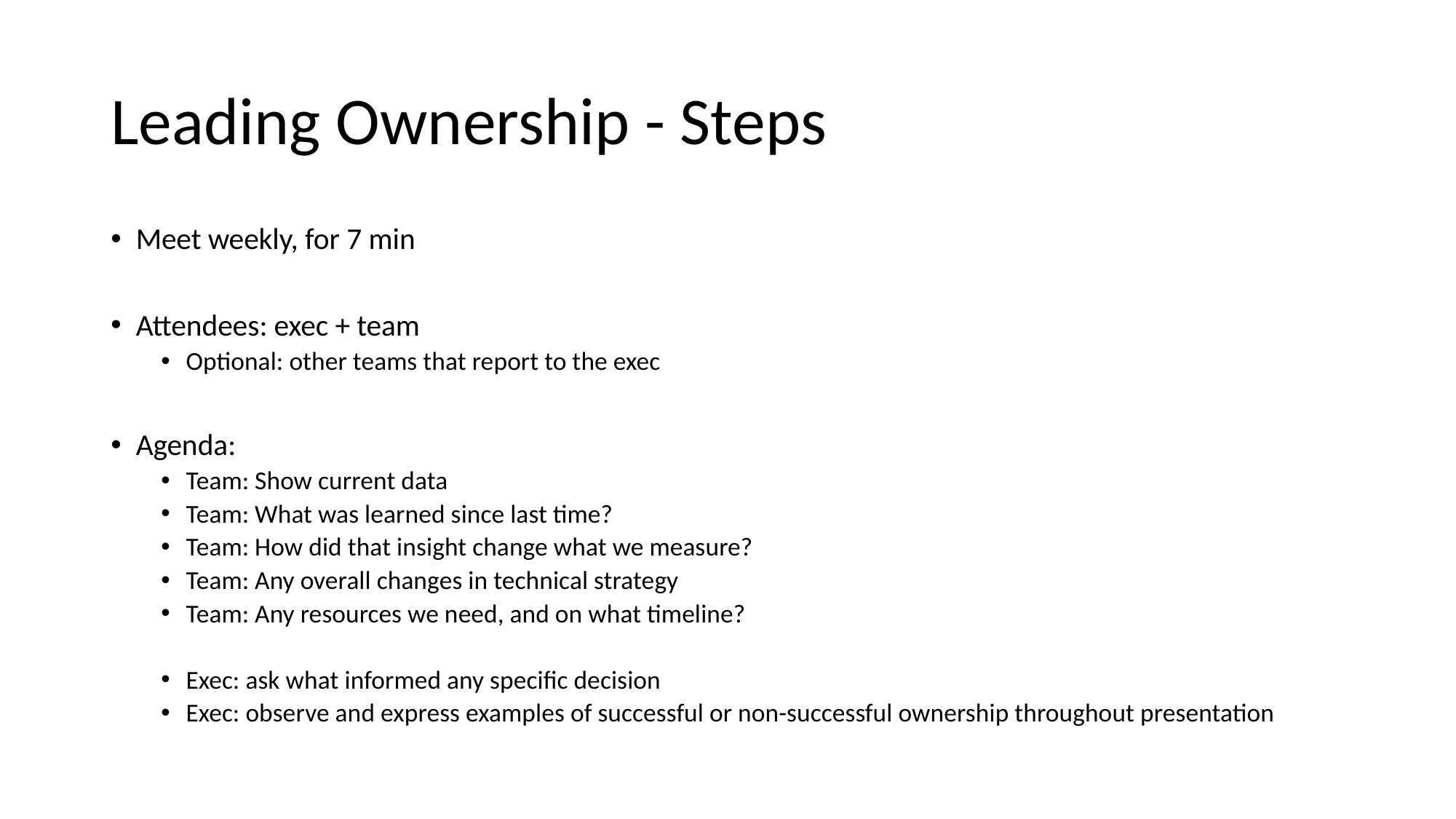

# Leading Ownership - Steps
Meet weekly, for 7 min

Attendees: exec + team
Optional: other teams that report to the exec

Agenda:
Team: Show current data
Team: What was learned since last time?
Team: How did that insight change what we measure?
Team: Any overall changes in technical strategy
Team: Any resources we need, and on what timeline?

Exec: ask what informed any specific decision
Exec: observe and express examples of successful or non-successful ownership throughout presentation